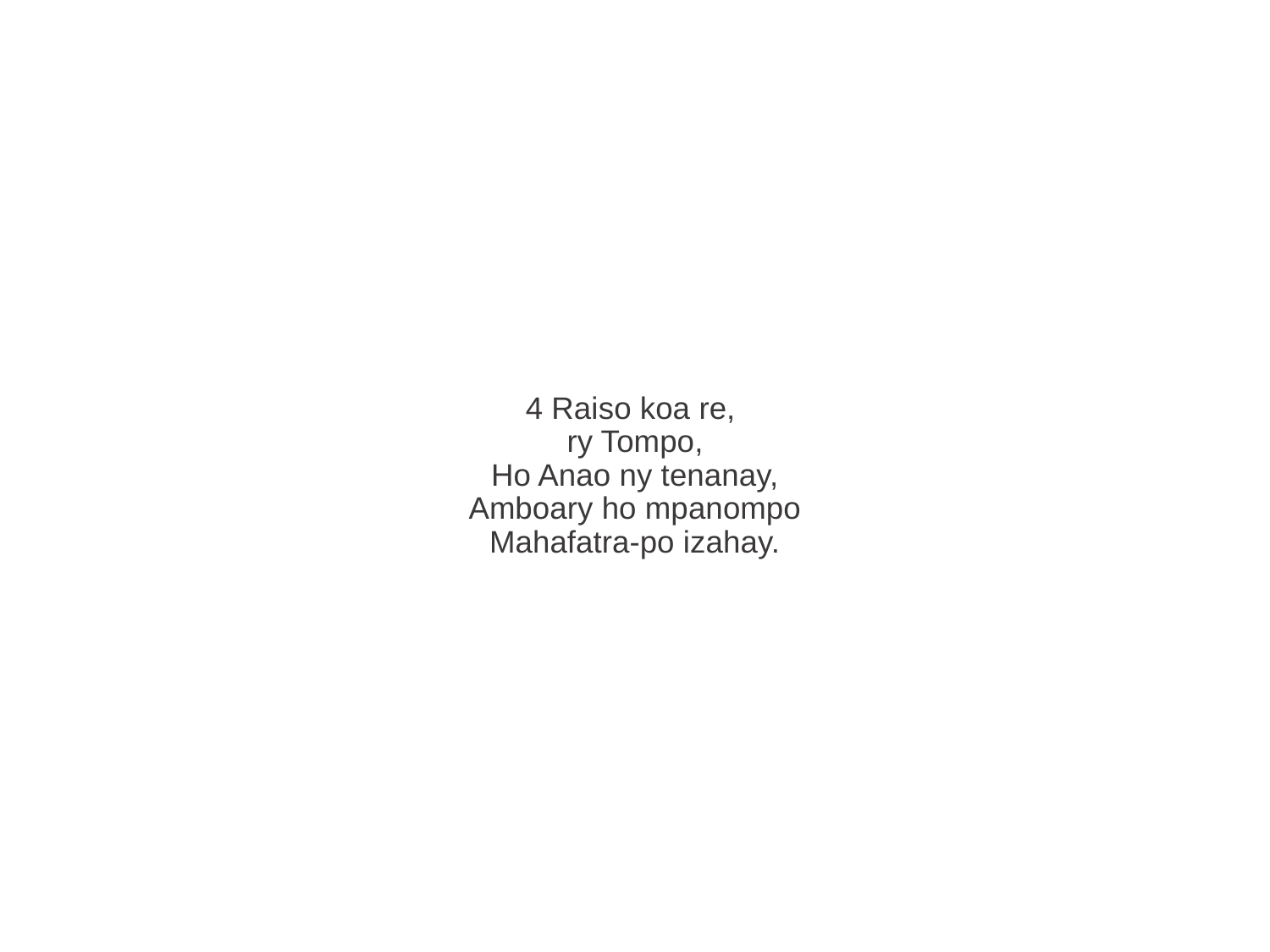

4 Raiso koa re,
ry Tompo,
Ho Anao ny tenanay,
Amboary ho mpanompo
Mahafatra-po izahay.